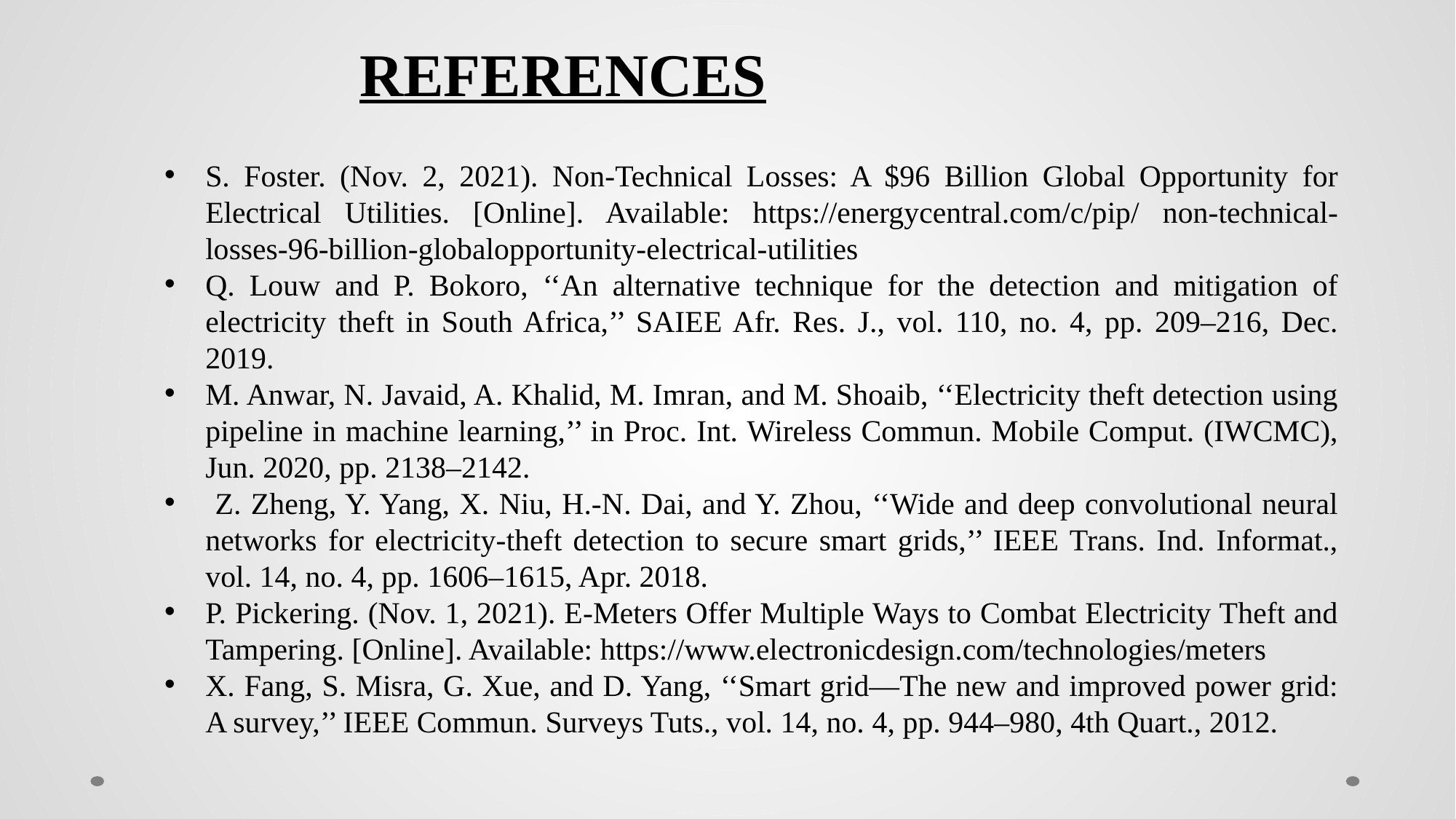

REFERENCES
S. Foster. (Nov. 2, 2021). Non-Technical Losses: A $96 Billion Global Opportunity for Electrical Utilities. [Online]. Available: https://energycentral.com/c/pip/ non-technical-losses-96-billion-globalopportunity-electrical-utilities
Q. Louw and P. Bokoro, ‘‘An alternative technique for the detection and mitigation of electricity theft in South Africa,’’ SAIEE Afr. Res. J., vol. 110, no. 4, pp. 209–216, Dec. 2019.
M. Anwar, N. Javaid, A. Khalid, M. Imran, and M. Shoaib, ‘‘Electricity theft detection using pipeline in machine learning,’’ in Proc. Int. Wireless Commun. Mobile Comput. (IWCMC), Jun. 2020, pp. 2138–2142.
 Z. Zheng, Y. Yang, X. Niu, H.-N. Dai, and Y. Zhou, ‘‘Wide and deep convolutional neural networks for electricity-theft detection to secure smart grids,’’ IEEE Trans. Ind. Informat., vol. 14, no. 4, pp. 1606–1615, Apr. 2018.
P. Pickering. (Nov. 1, 2021). E-Meters Offer Multiple Ways to Combat Electricity Theft and Tampering. [Online]. Available: https://www.electronicdesign.com/technologies/meters
X. Fang, S. Misra, G. Xue, and D. Yang, ‘‘Smart grid—The new and improved power grid: A survey,’’ IEEE Commun. Surveys Tuts., vol. 14, no. 4, pp. 944–980, 4th Quart., 2012.